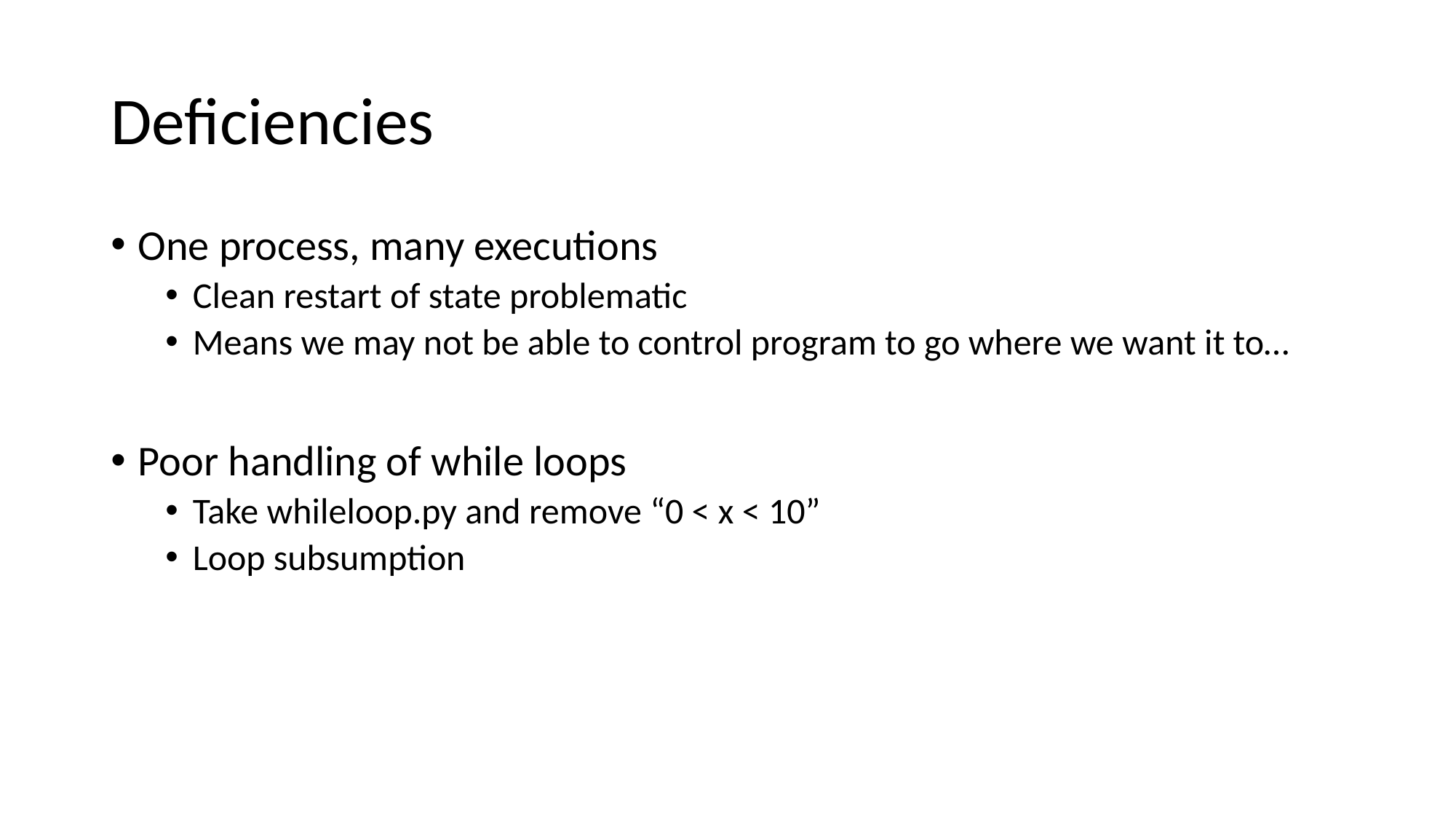

# Deficiencies
One process, many executions
Clean restart of state problematic
Means we may not be able to control program to go where we want it to…

Poor handling of while loops
Take whileloop.py and remove “0 < x < 10”
Loop subsumption